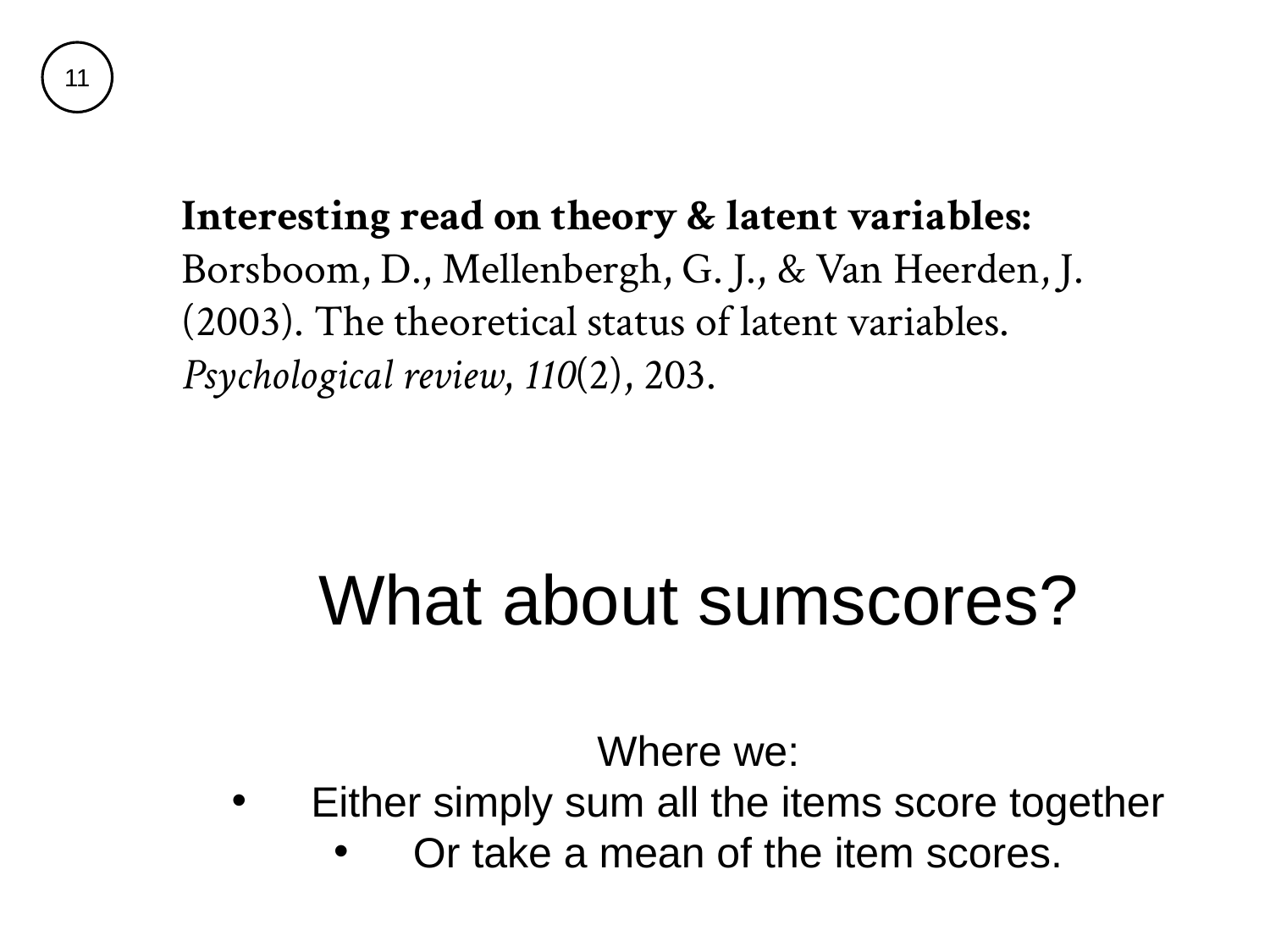

Interesting read on theory & latent variables:
Borsboom, D., Mellenbergh, G. J., & Van Heerden, J. (2003). The theoretical status of latent variables. Psychological review, 110(2), 203.
What about sumscores?

Where we:
Either simply sum all the items score together
Or take a mean of the item scores.